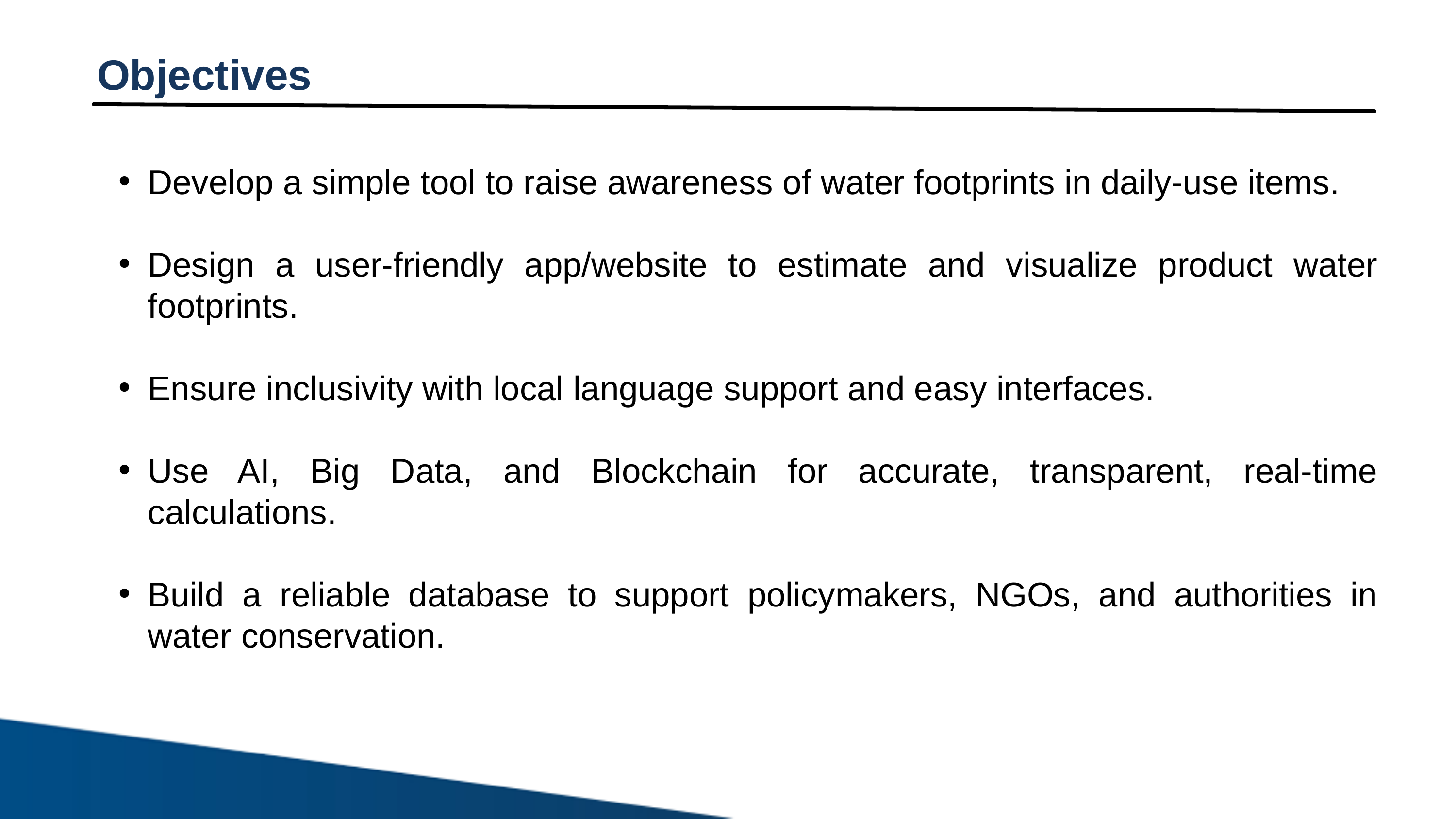

Objectives

Develop a simple tool to raise awareness of water footprints in daily-use items.

Design a user-friendly app/website to estimate and visualize product water footprints.

Ensure inclusivity with local language support and easy interfaces.

Use AI, Big Data, and Blockchain for accurate, transparent, real-time calculations.

Build a reliable database to support policymakers, NGOs, and authorities in water conservation.